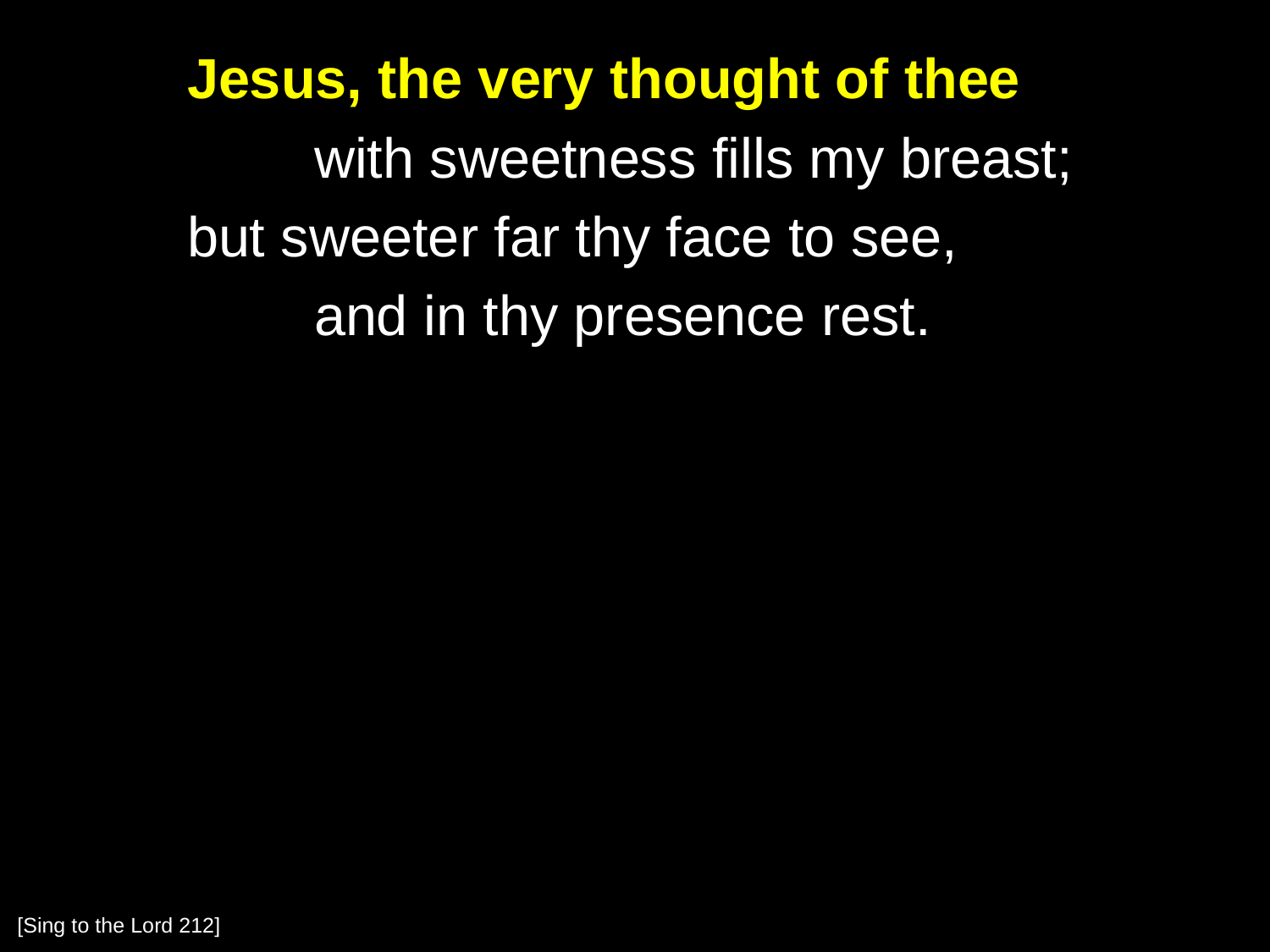

Jesus, the very thought of thee
		with sweetness fills my breast;
	but sweeter far thy face to see,
		and in thy presence rest.
[Sing to the Lord 212]